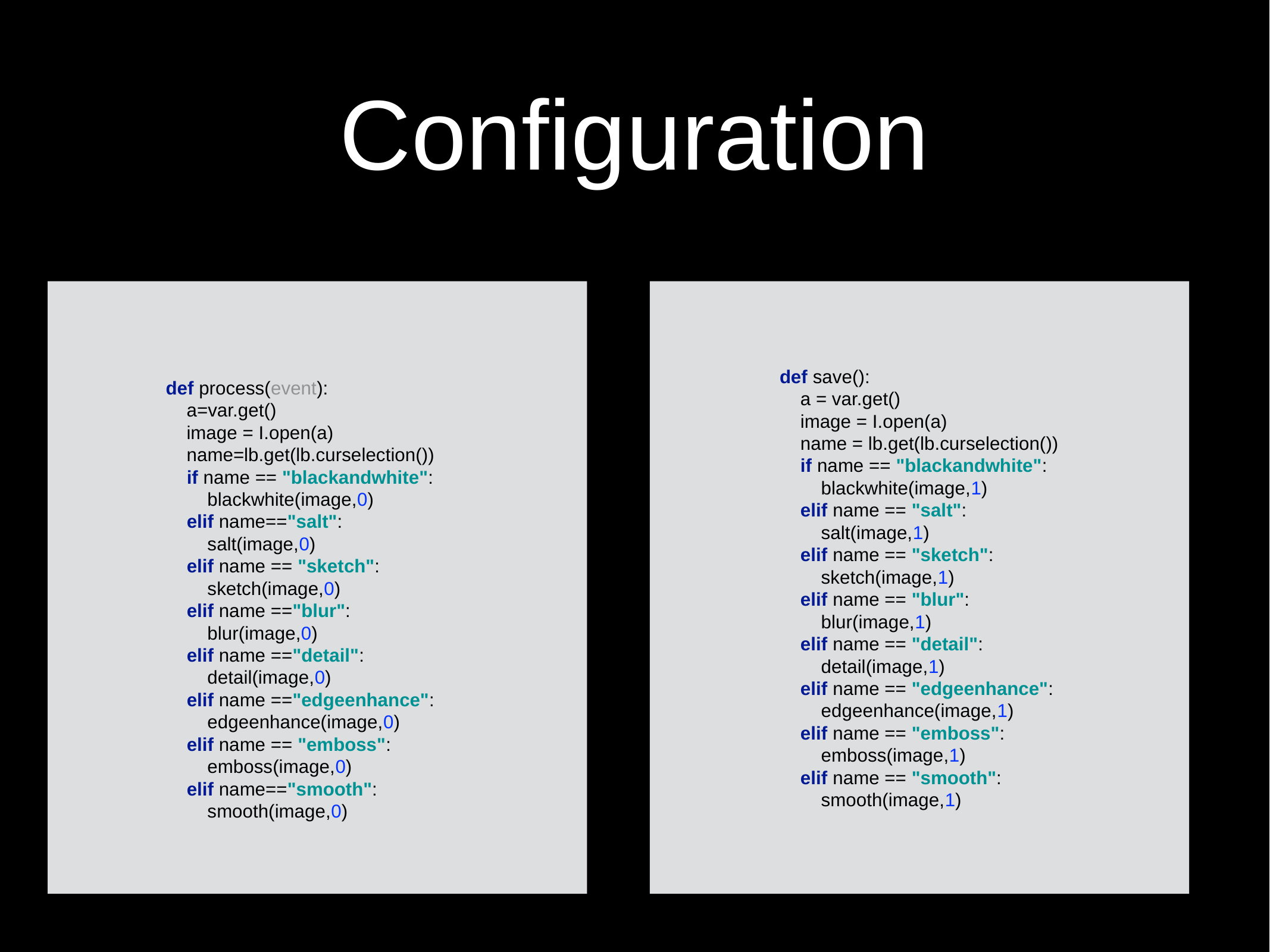

# Configuration

def save():
    a = var.get()
    image = I.open(a)
    name = lb.get(lb.curselection())
    if name == "blackandwhite":
        blackwhite(image,1)
    elif name == "salt":
        salt(image,1)
    elif name == "sketch":
        sketch(image,1)
    elif name == "blur":
        blur(image,1)
    elif name == "detail":
        detail(image,1)
    elif name == "edgeenhance":
        edgeenhance(image,1)
    elif name == "emboss":
        emboss(image,1)
    elif name == "smooth":
        smooth(image,1)
def process(event):
    a=var.get()
    image = I.open(a)
    name=lb.get(lb.curselection())
    if name == "blackandwhite":
        blackwhite(image,0)
    elif name=="salt":
        salt(image,0)
    elif name == "sketch":
        sketch(image,0)
    elif name =="blur":
        blur(image,0)
    elif name =="detail":
        detail(image,0)
    elif name =="edgeenhance":
        edgeenhance(image,0)
    elif name == "emboss":
        emboss(image,0)
    elif name=="smooth":
        smooth(image,0)